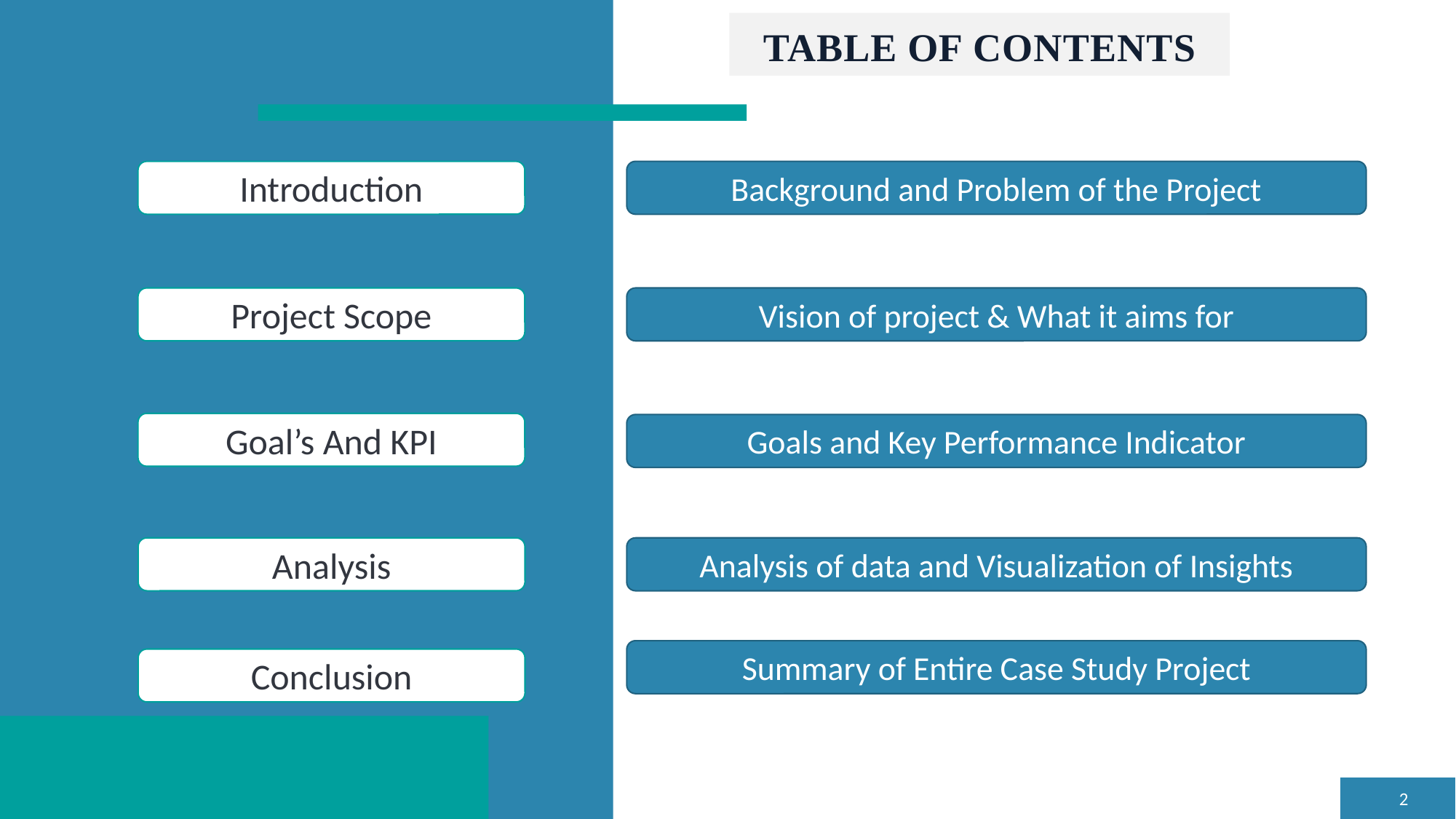

# TABLE OF CONTENTS
Introduction
Background and Problem of the Project
Project Scope
Vision of project & What it aims for
Goal’s And KPI
Goals and Key Performance Indicator
Analysis of data and Visualization of Insights
Analysis
Summary of Entire Case Study Project
Conclusion
2